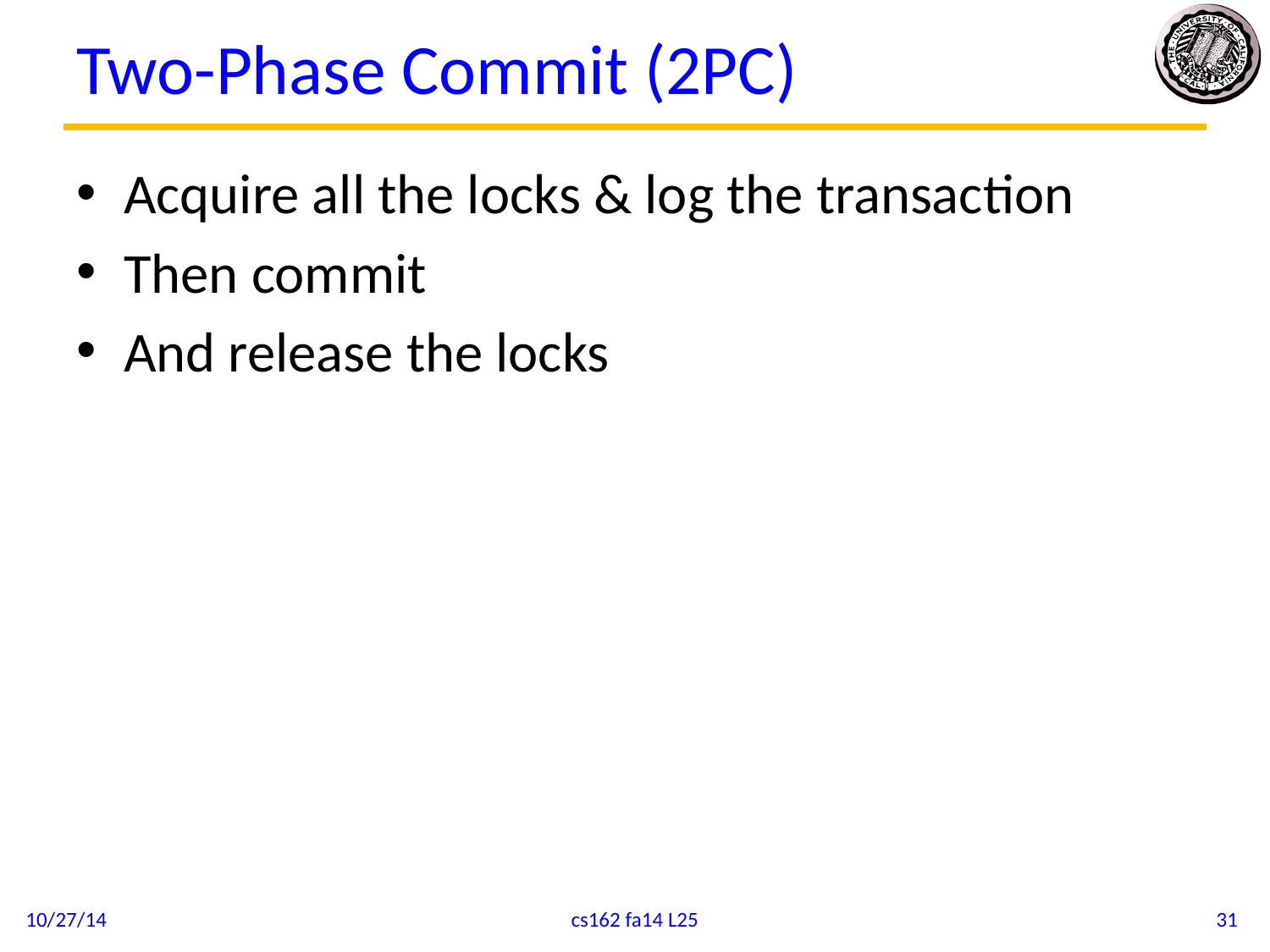

# Two-Phase Commit (2PC)
Acquire all the locks & log the transaction
Then commit
And release the locks
10/27/14
cs162 fa14 L25
31